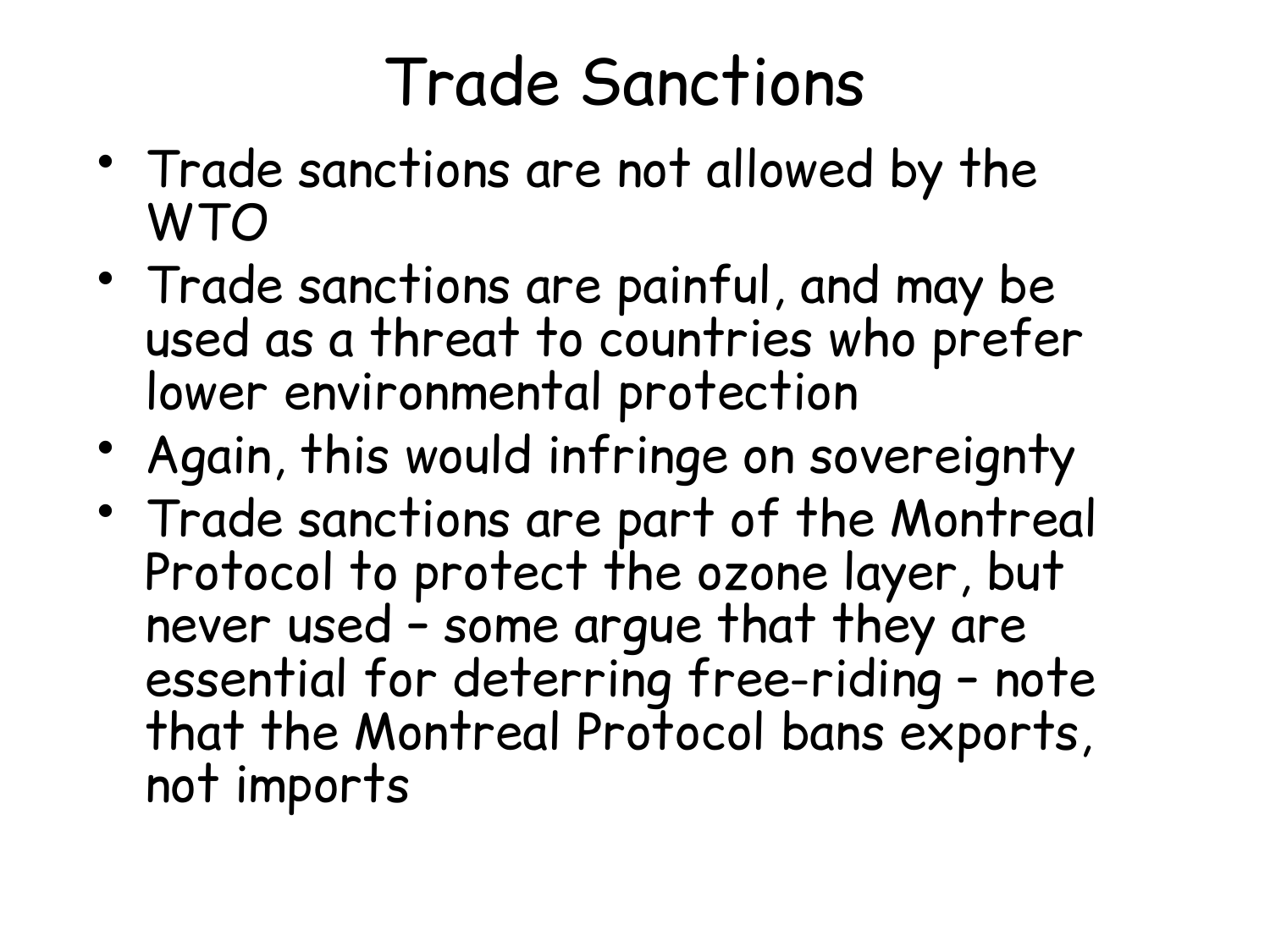

# Trade Sanctions
Trade sanctions are not allowed by the WTO
Trade sanctions are painful, and may be used as a threat to countries who prefer lower environmental protection
Again, this would infringe on sovereignty
Trade sanctions are part of the Montreal Protocol to protect the ozone layer, but never used – some argue that they are essential for deterring free-riding – note that the Montreal Protocol bans exports, not imports